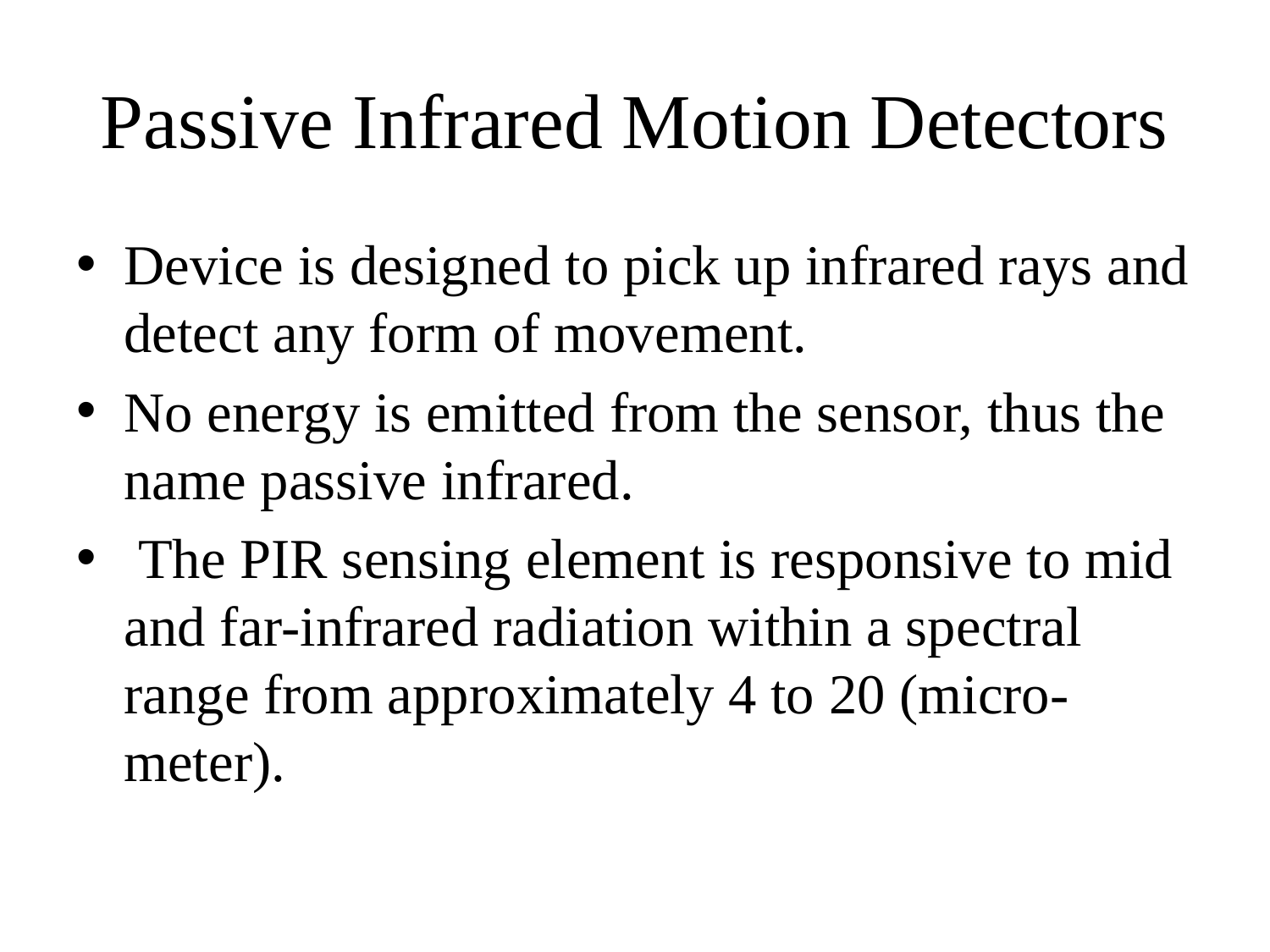

# Passive Infrared Motion Detectors
Device is designed to pick up infrared rays and detect any form of movement.
No energy is emitted from the sensor, thus the name passive infrared.
 The PIR sensing element is responsive to mid and far-infrared radiation within a spectral range from approximately 4 to 20 (micro-meter).